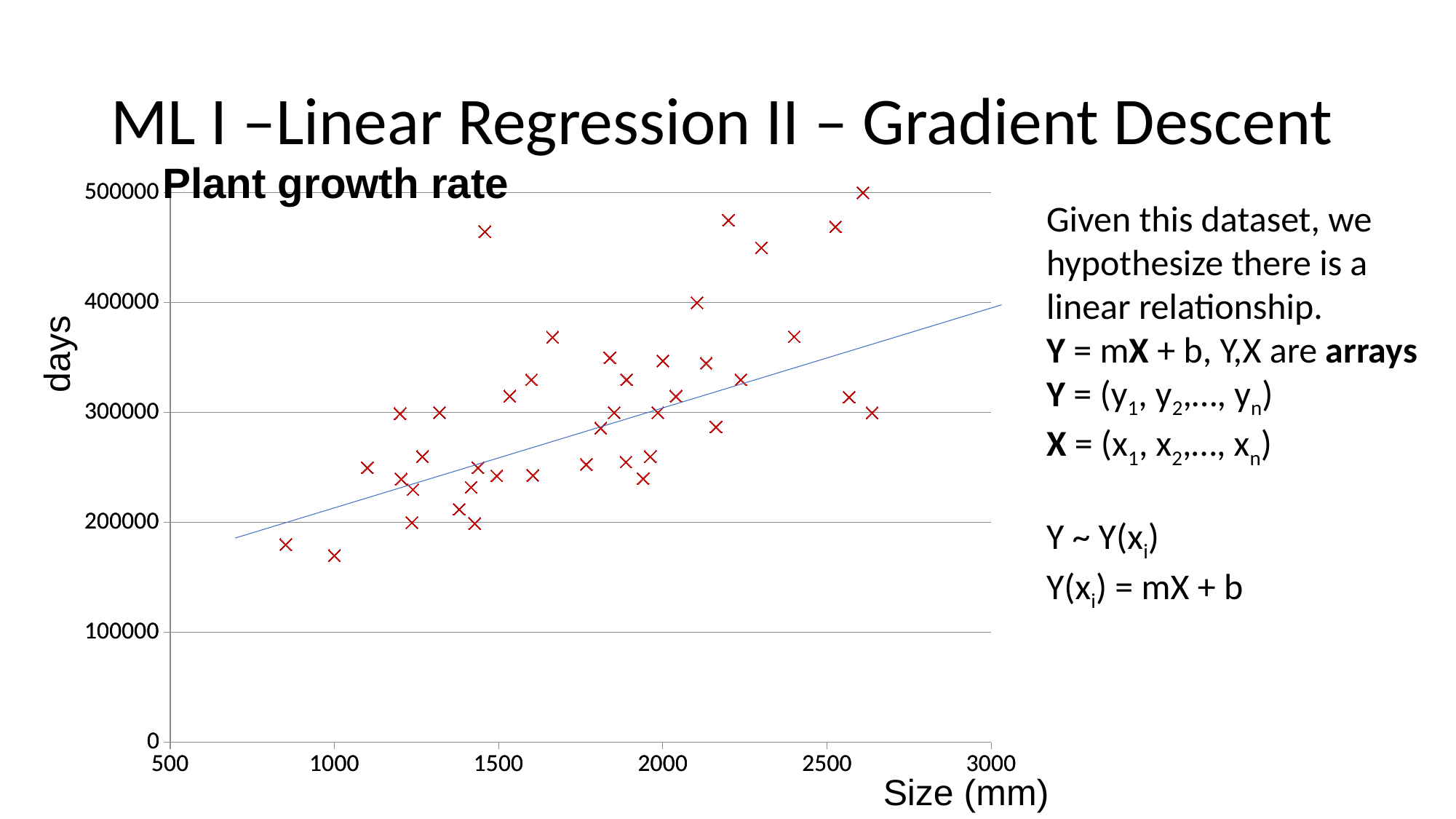

# ML I –Linear Regression II – Gradient Descent
Plant growth rate

### Chart

| Category |  |
|---|---|

### Chart

| Category |  |
|---|---|
Given this dataset, we hypothesize there is a linear relationship.
Y = mX + b, Y,X are arrays
Y = (y1, y2,…, yn)
X = (x1, x2,…, xn)

Y ~ Y(xi)
Y(xi) = mX + b
days
Size (mm)